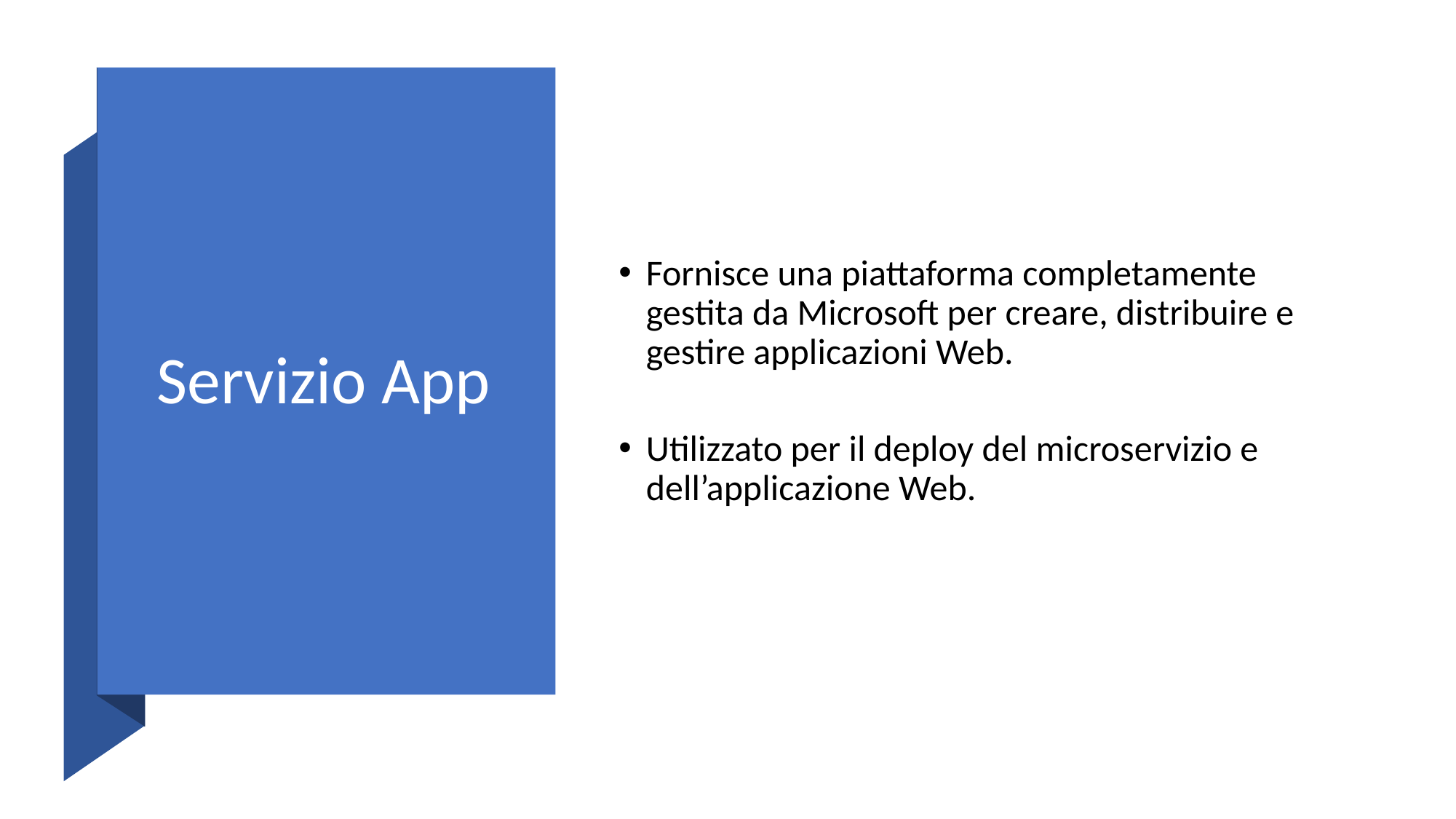

Servizio App
Fornisce una piattaforma completamente gestita da Microsoft per creare, distribuire e gestire applicazioni Web.

Utilizzato per il deploy del microservizio e dell’applicazione Web.